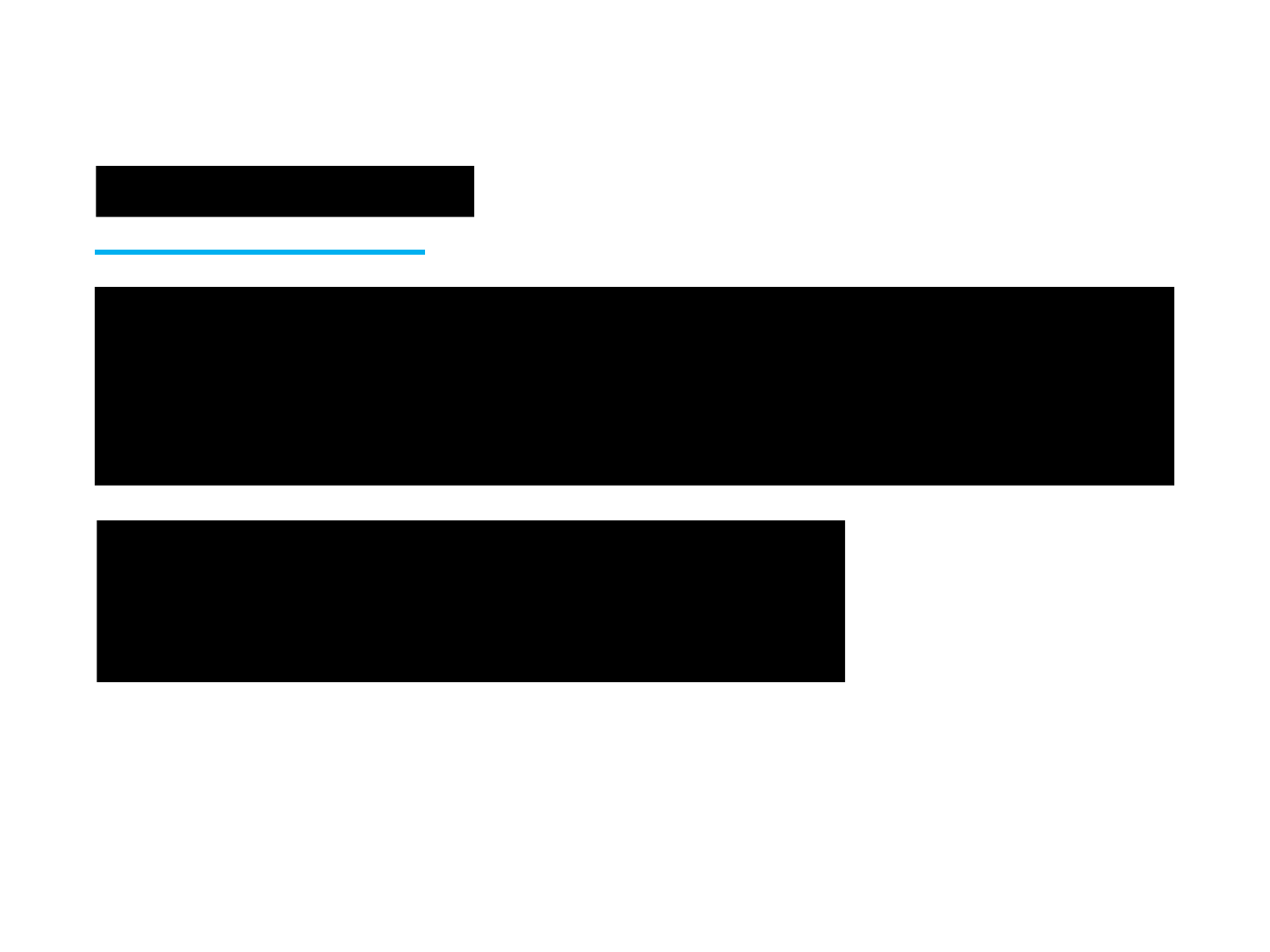

Media Queries

Gracias a este módulo de CSS existe
Responsive Design